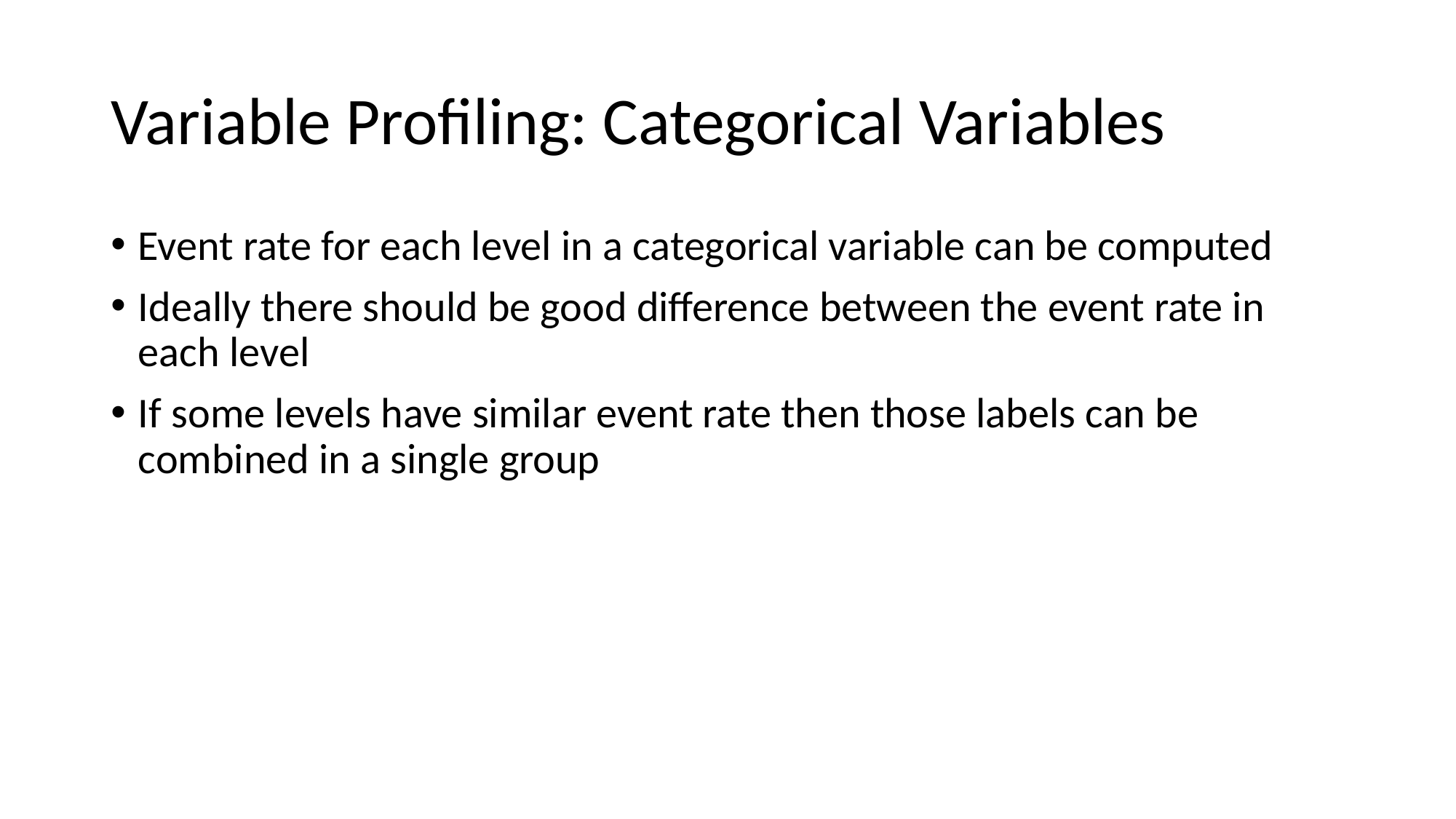

# Variable Profiling: Categorical Variables
Event rate for each level in a categorical variable can be computed
Ideally there should be good difference between the event rate in each level
If some levels have similar event rate then those labels can be combined in a single group